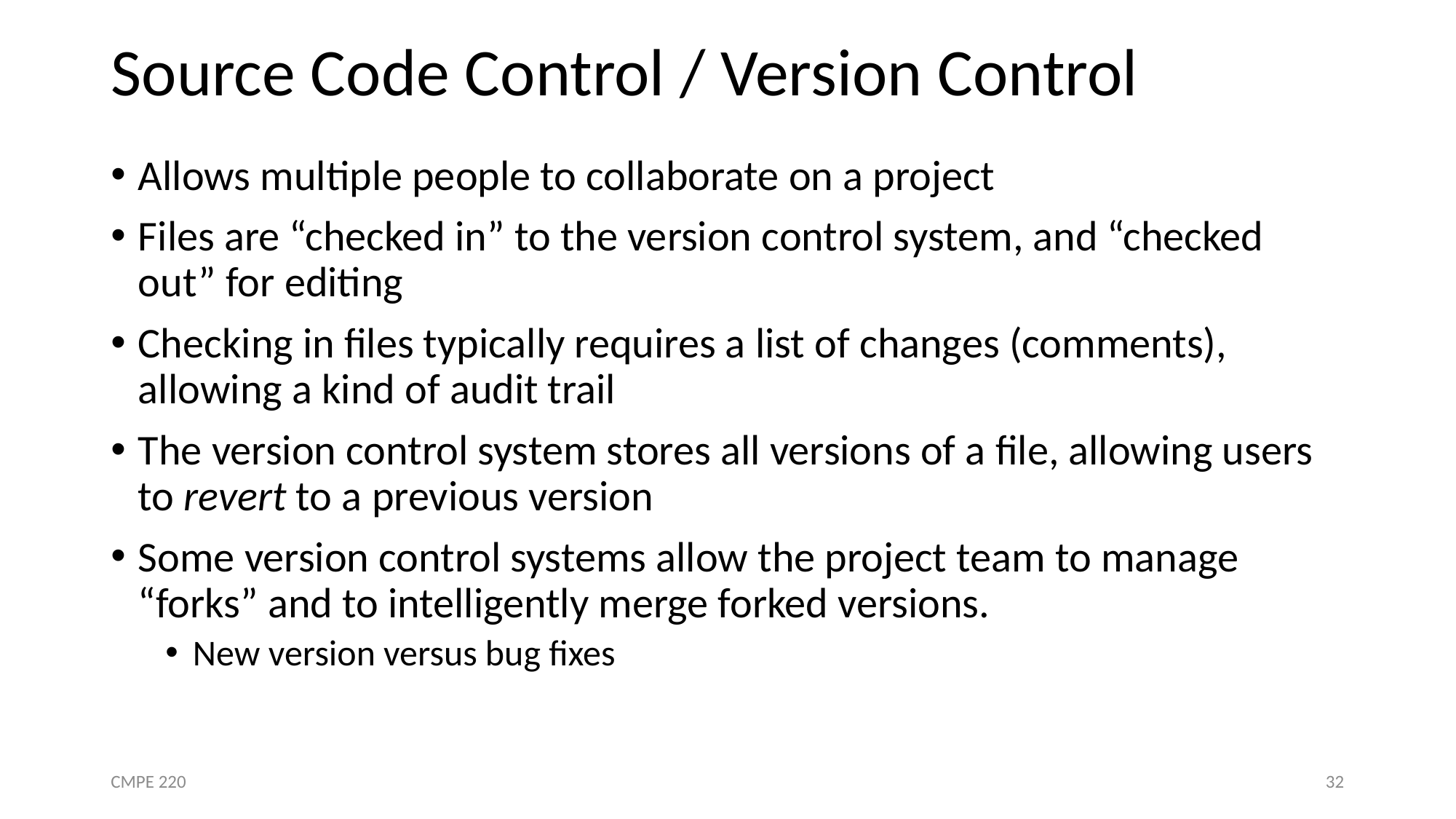

# Source Code Control / Version Control
Allows multiple people to collaborate on a project
Files are “checked in” to the version control system, and “checked out” for editing
Checking in files typically requires a list of changes (comments), allowing a kind of audit trail
The version control system stores all versions of a file, allowing users to revert to a previous version
Some version control systems allow the project team to manage “forks” and to intelligently merge forked versions.
New version versus bug fixes
CMPE 220
32